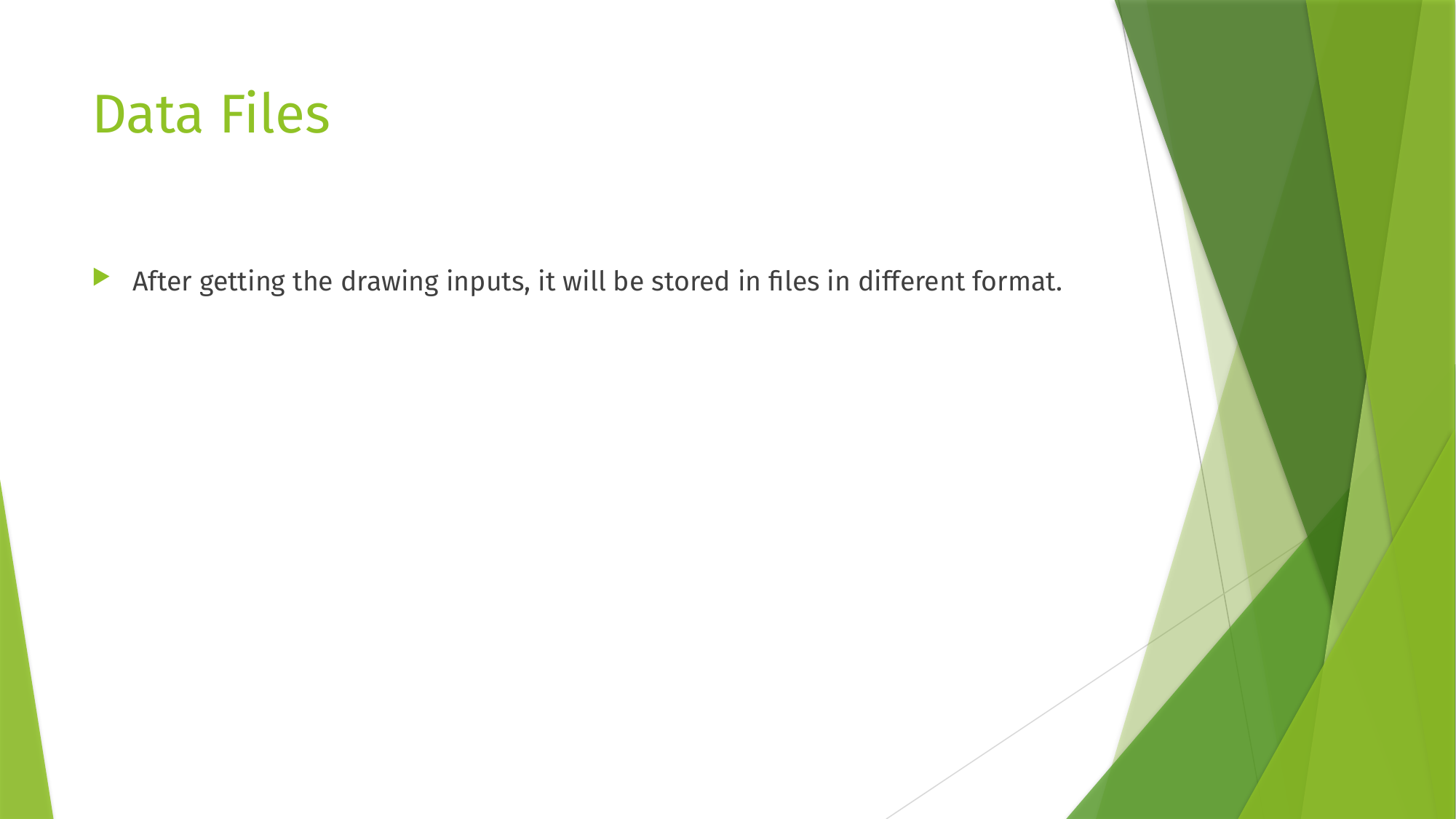

# Data Files
After getting the drawing inputs, it will be stored in files in different format.